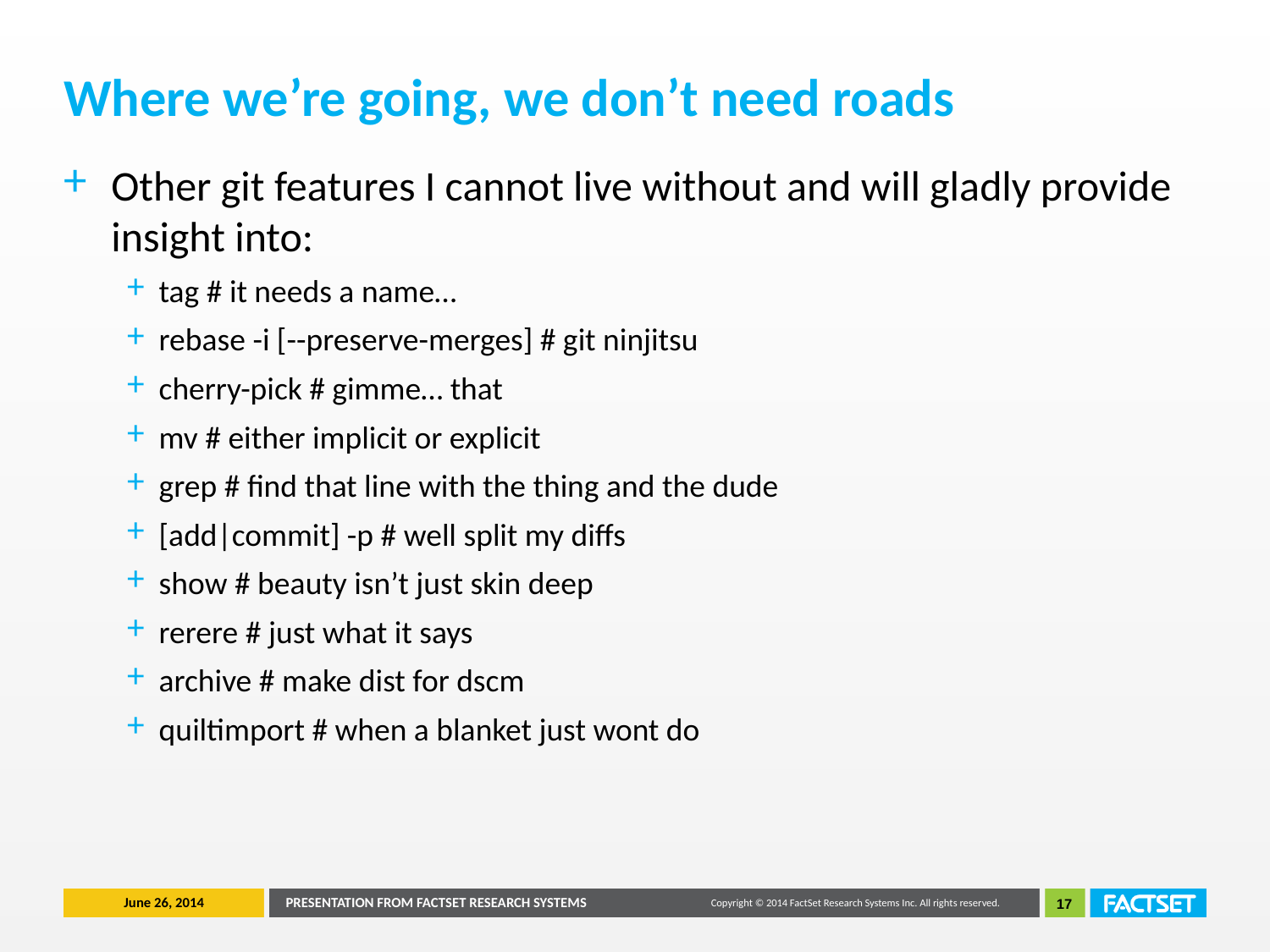

# Where we’re going, we don’t need roads
Other git features I cannot live without and will gladly provide insight into:
tag # it needs a name…
rebase -i [--preserve-merges] # git ninjitsu
cherry-pick # gimme… that
mv # either implicit or explicit
grep # find that line with the thing and the dude
[add|commit] -p # well split my diffs
show # beauty isn’t just skin deep
rerere # just what it says
archive # make dist for dscm
quiltimport # when a blanket just wont do
June 26, 2014
PRESENTATION FROM FACTSET RESEARCH SYSTEMS
17